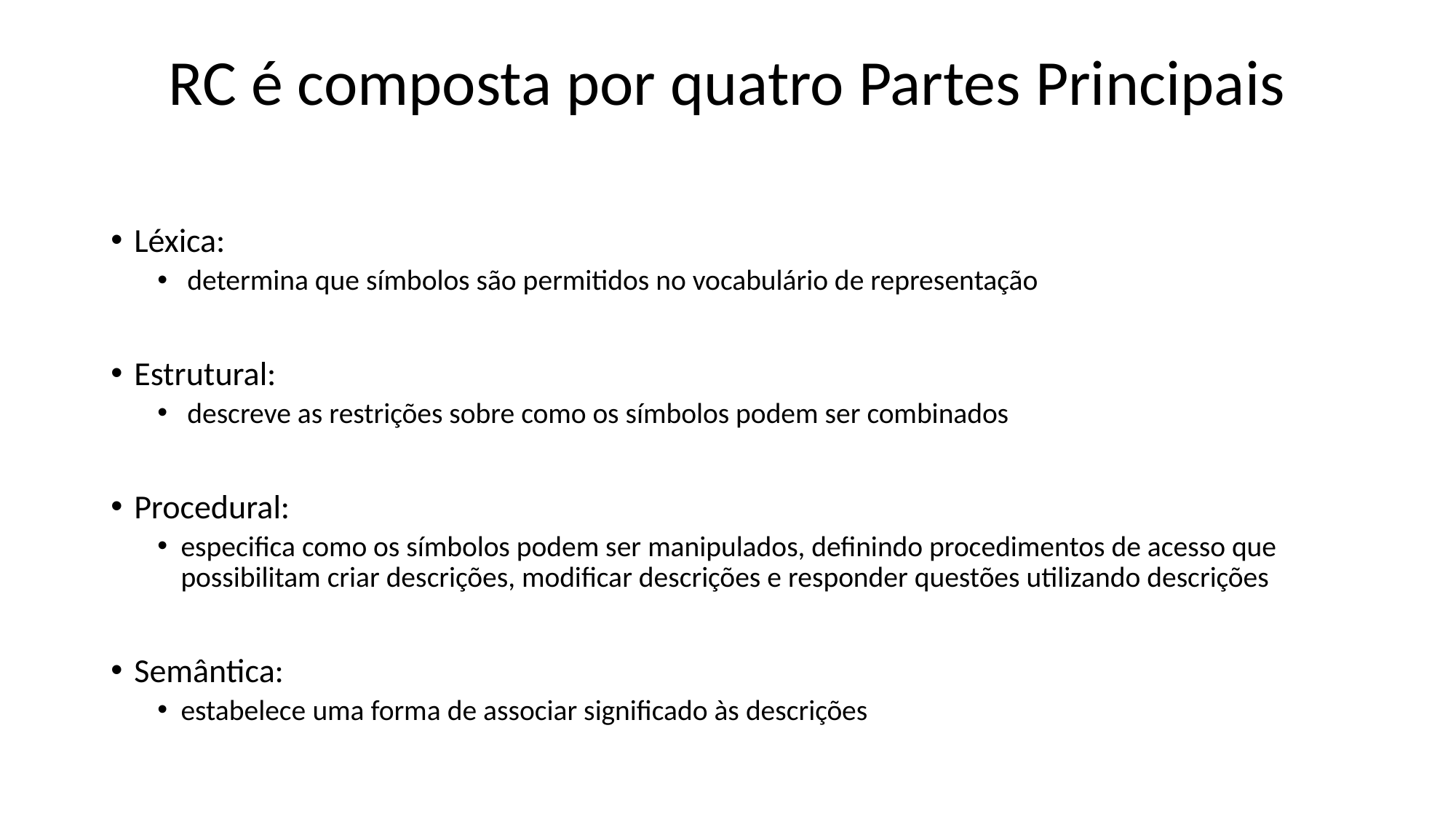

# RC é composta por quatro Partes Principais
Léxica:
 determina que símbolos são permitidos no vocabulário de representação

Estrutural:
 descreve as restrições sobre como os símbolos podem ser combinados

Procedural:
especifica como os símbolos podem ser manipulados, definindo procedimentos de acesso que possibilitam criar descrições, modificar descrições e responder questões utilizando descrições

Semântica:
estabelece uma forma de associar significado às descrições